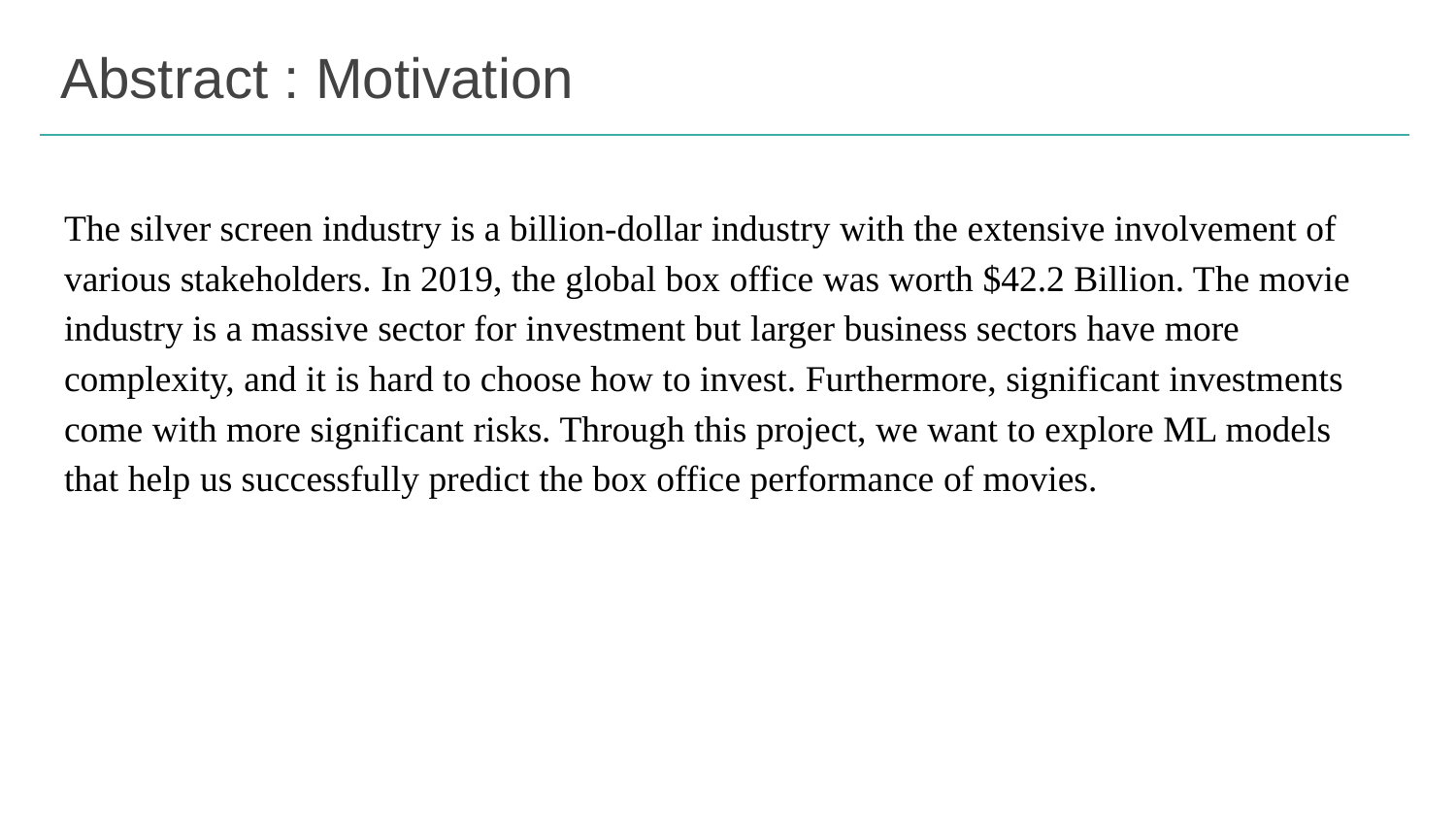

# Abstract : Motivation
The silver screen industry is a billion-dollar industry with the extensive involvement of various stakeholders. In 2019, the global box office was worth $42.2 Billion. The movie industry is a massive sector for investment but larger business sectors have more complexity, and it is hard to choose how to invest. Furthermore, significant investments come with more significant risks. Through this project, we want to explore ML models that help us successfully predict the box office performance of movies.